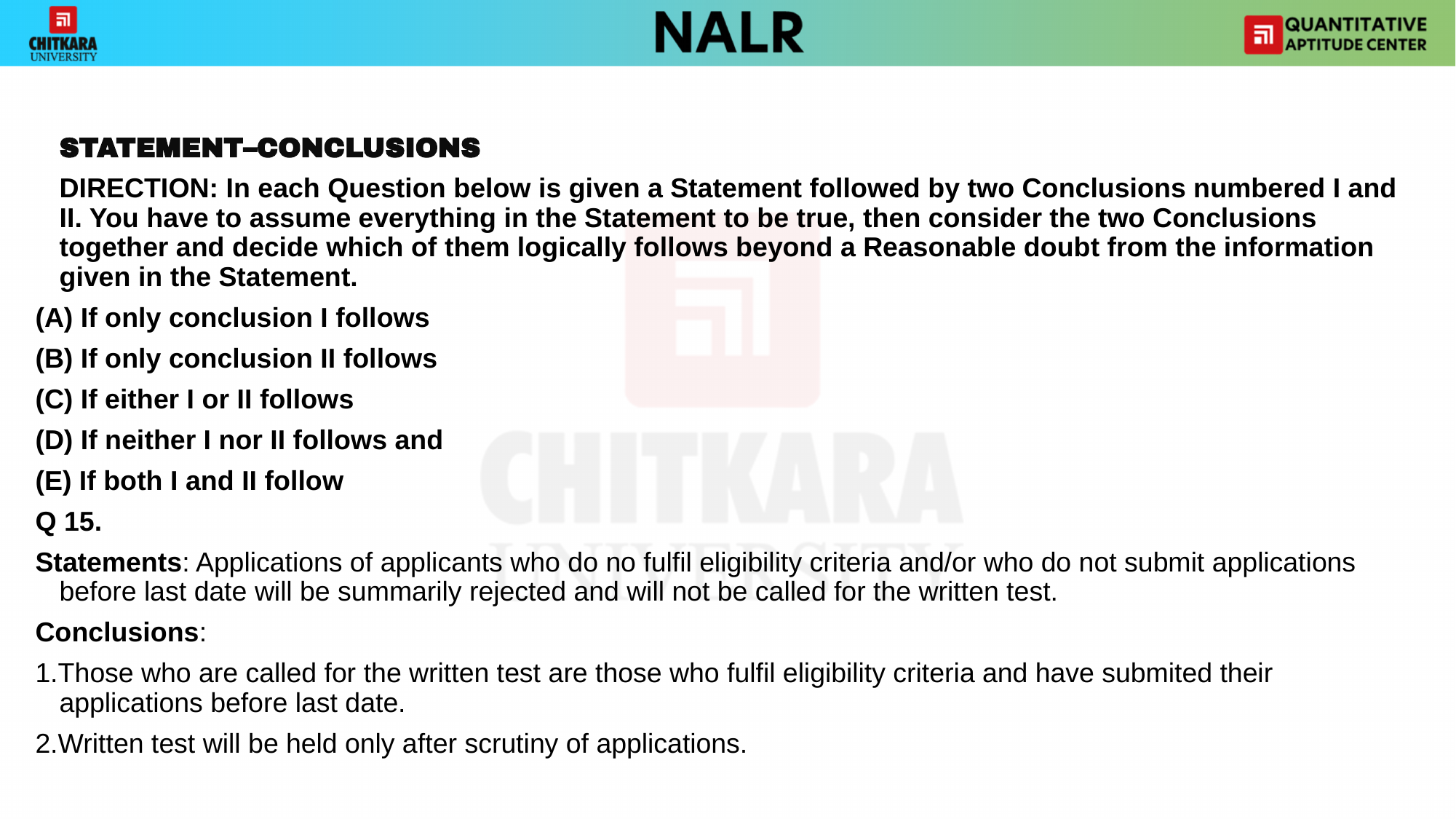

STATEMENT–CONCLUSIONS
	DIRECTION: In each Question below is given a Statement followed by two Conclusions numbered I and II. You have to assume everything in the Statement to be true, then consider the two Conclusions together and decide which of them logically follows beyond a Reasonable doubt from the information given in the Statement.
(A) If only conclusion I follows
(B) If only conclusion II follows
(C) If either I or II follows
(D) If neither I nor II follows and
(E) If both I and II follow
Q 15.
Statements: Applications of applicants who do no fulfil eligibility criteria and/or who do not submit applications before last date will be summarily rejected and will not be called for the written test.
Conclusions:
1.Those who are called for the written test are those who fulfil eligibility criteria and have submited their applications before last date.
2.Written test will be held only after scrutiny of applications.